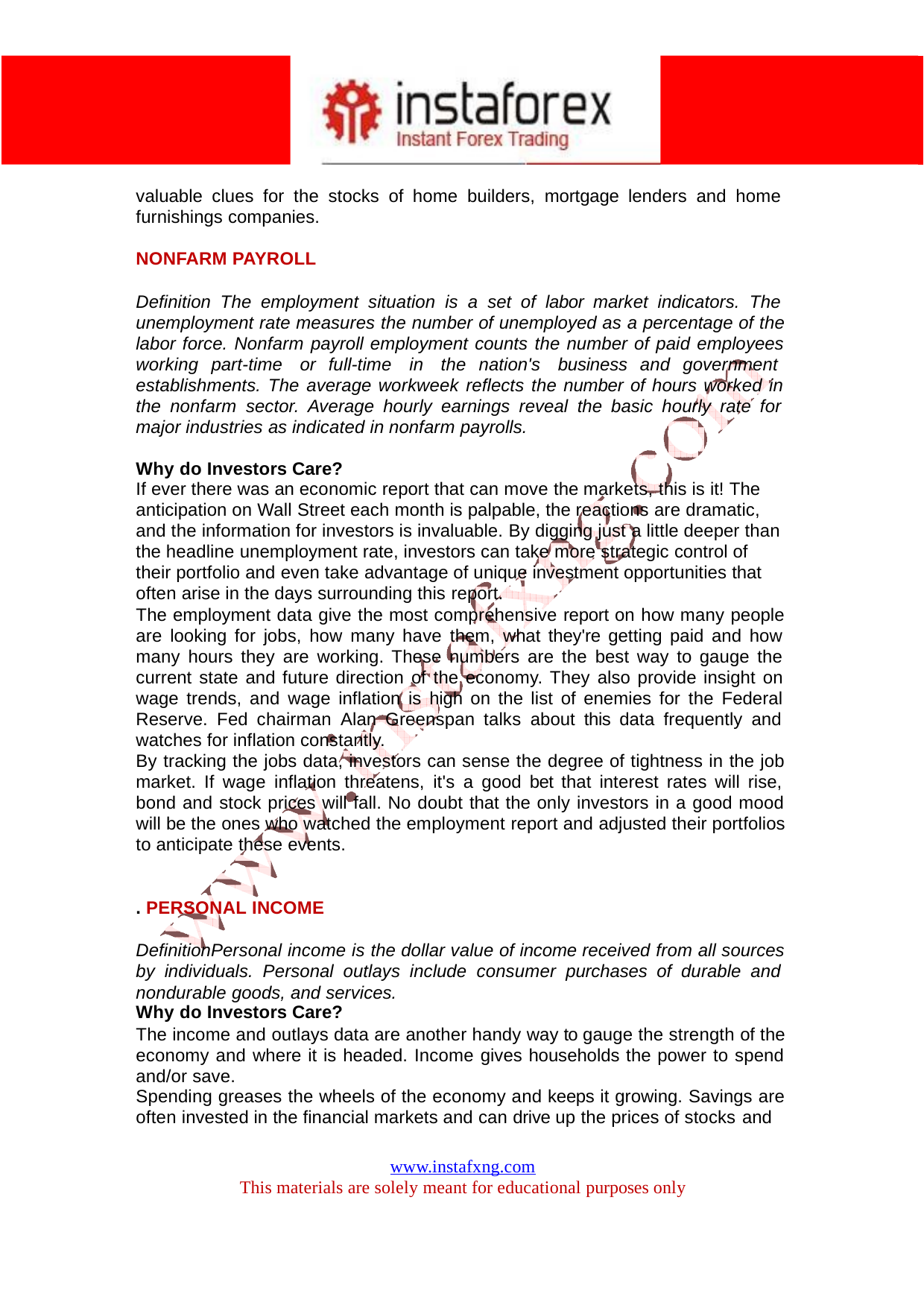

valuable clues for the stocks of home builders, mortgage lenders and home  furnishings companies.

NONFARM PAYROLL

Definition The employment situation is a set of labor market indicators. The  unemployment rate measures the number of unemployed as a percentage of the  labor force. Nonfarm payroll employment counts the number of paid employees  working part-time or full-time in the nation's business and government  establishments. The average workweek reflects the number of hours worked in  the nonfarm sector. Average hourly earnings reveal the basic hourly rate for  major industries as indicated in nonfarm payrolls.

Why do Investors Care?
If ever there was an economic report that can move the markets, this is it! The  anticipation on Wall Street each month is palpable, the reactions are dramatic,  and the information for investors is invaluable. By digging just a little deeper than  the headline unemployment rate, investors can take more strategic control of  their portfolio and even take advantage of unique investment opportunities that  often arise in the days surrounding this report.
The employment data give the most comprehensive report on how many people  are looking for jobs, how many have them, what they're getting paid and how  many hours they are working. These numbers are the best way to gauge the  current state and future direction of the economy. They also provide insight on  wage trends, and wage inflation is high on the list of enemies for the Federal  Reserve. Fed chairman Alan Greenspan talks about this data frequently and  watches for inflation constantly.
By tracking the jobs data, investors can sense the degree of tightness in the job  market. If wage inflation threatens, it's a good bet that interest rates will rise,  bond and stock prices will fall. No doubt that the only investors in a good mood  will be the ones who watched the employment report and adjusted their portfolios  to anticipate these events.

. PERSONAL INCOME

DefinitionPersonal income is the dollar value of income received from all sources  by individuals. Personal outlays include consumer purchases of durable and  nondurable goods, and services.
Why do Investors Care?
The income and outlays data are another handy way to gauge the strength of the  economy and where it is headed. Income gives households the power to spend  and/or save.
Spending greases the wheels of the economy and keeps it growing. Savings are  often invested in the financial markets and can drive up the prices of stocks and

www.instafxng.com
This materials are solely meant for educational purposes only